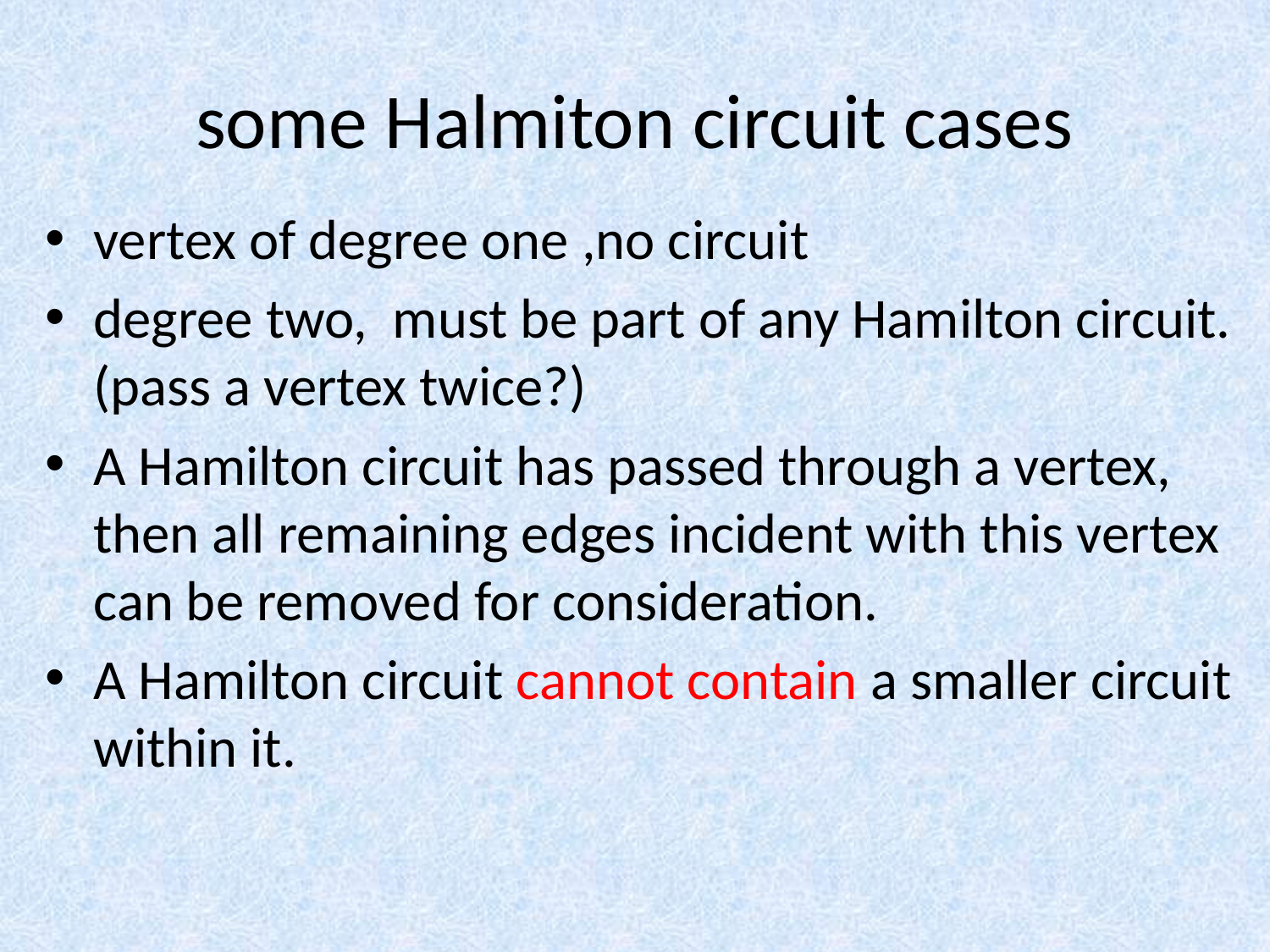

# some Halmiton circuit cases
vertex of degree one ,no circuit
degree two,  must be part of any Hamilton circuit. (pass a vertex twice?)
A Hamilton circuit has passed through a vertex, then all remaining edges incident with this vertex can be removed for consideration.
A Hamilton circuit cannot contain a smaller circuit within it.